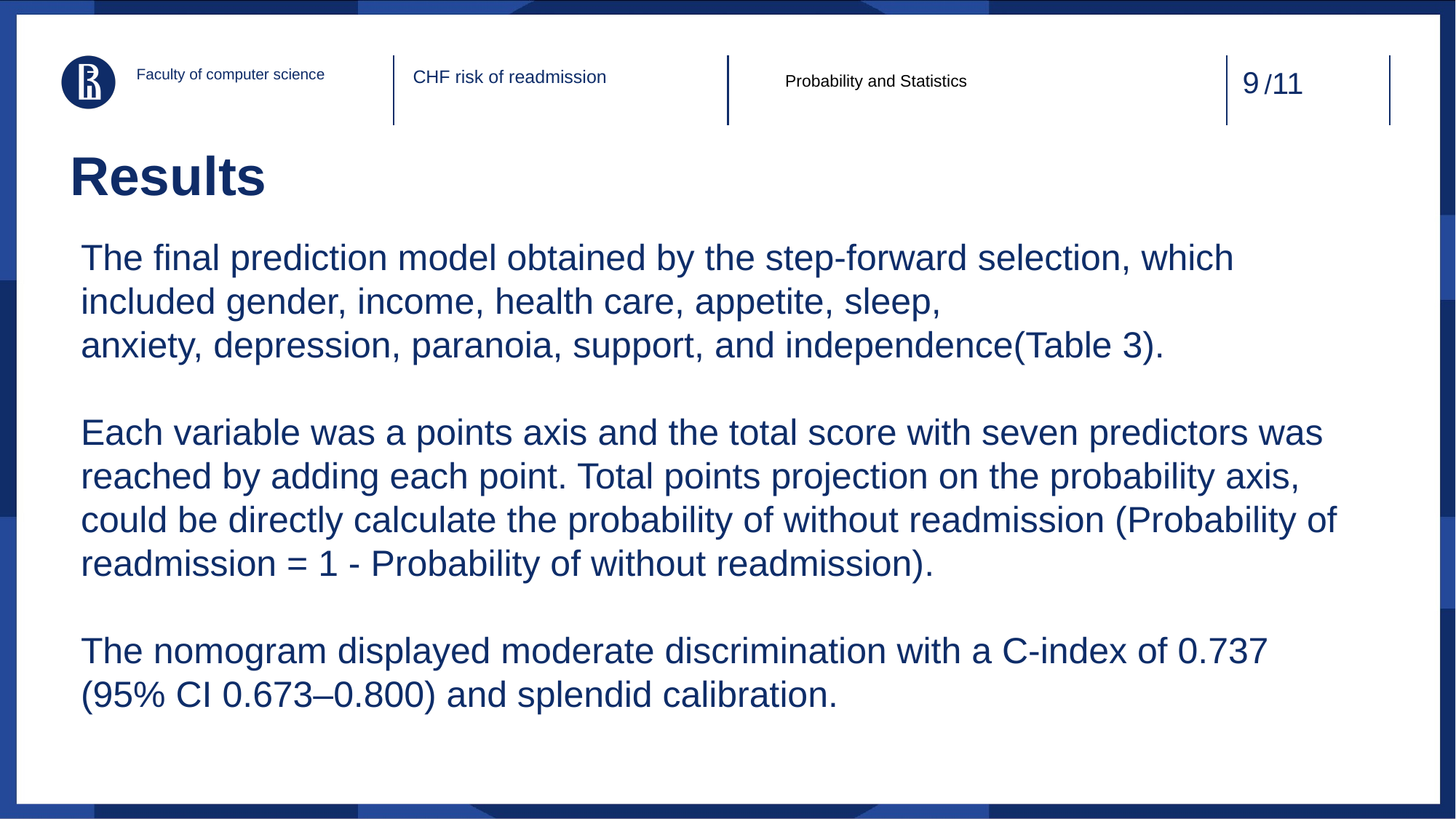

/11
Faculty of computer science

Probability and Statistics
CHF risk of readmission
# Results
The final prediction model obtained by the step-forward selection, which
included gender, income, health care, appetite, sleep,
anxiety, depression, paranoia, support, and independence(Table 3).

Each variable was a points axis and the total score with seven predictors was reached by adding each point. Total points projection on the probability axis, could be directly calculate the probability of without readmission (Probability of readmission = 1 - Probability of without readmission).

The nomogram displayed moderate discrimination with a C-index of 0.737 (95% CI 0.673–0.800) and splendid calibration.